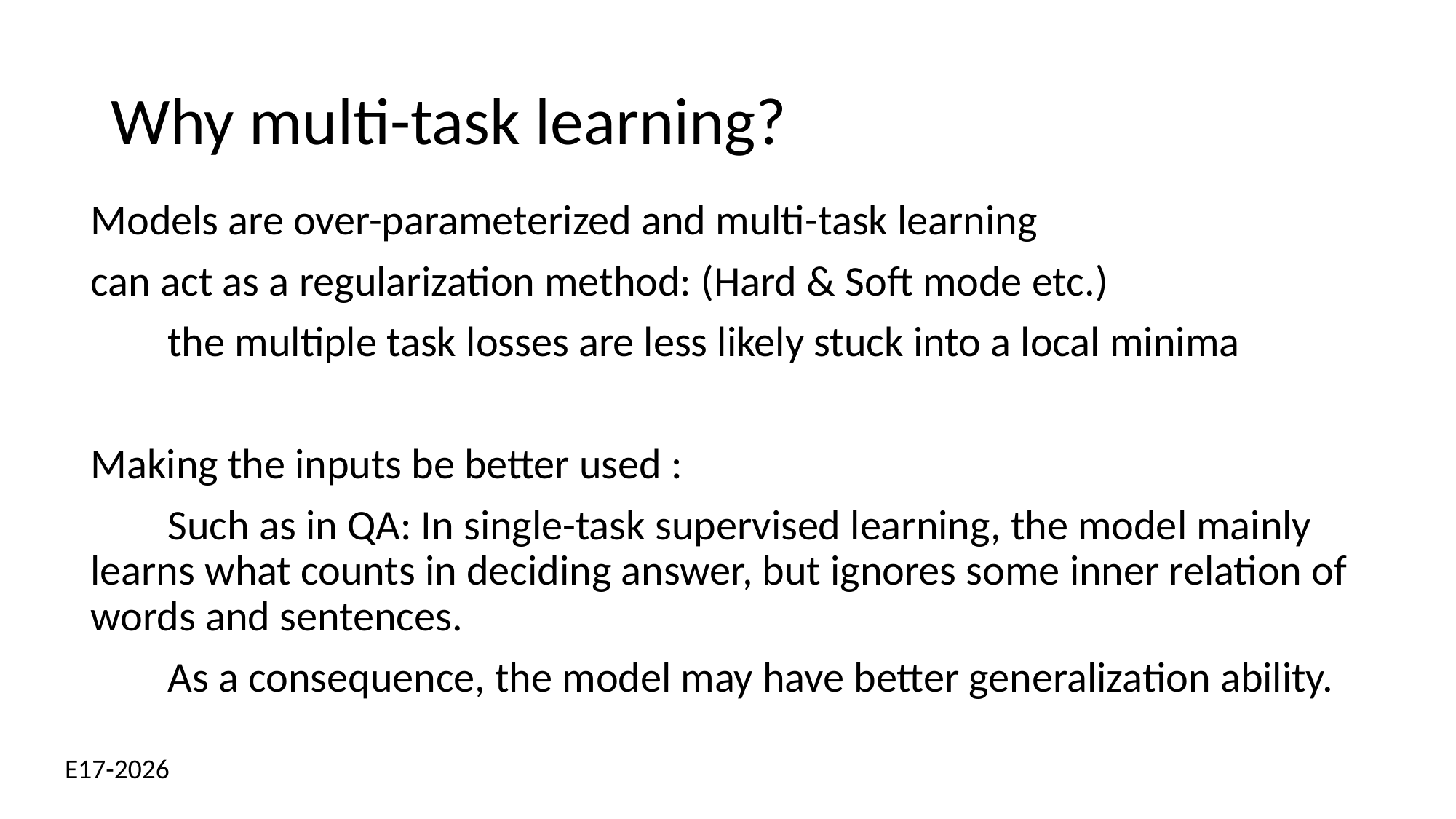

# Why multi-task learning?
Models are over-parameterized and multi-task learning
can act as a regularization method: (Hard & Soft mode etc.)
        the multiple task losses are less likely stuck into a local minima

Making the inputs be better used :
        Such as in QA: In single-task supervised learning, the model mainly learns what counts in deciding answer, but ignores some inner relation of words and sentences.
        As a consequence, the model may have better generalization ability.
E17-2026